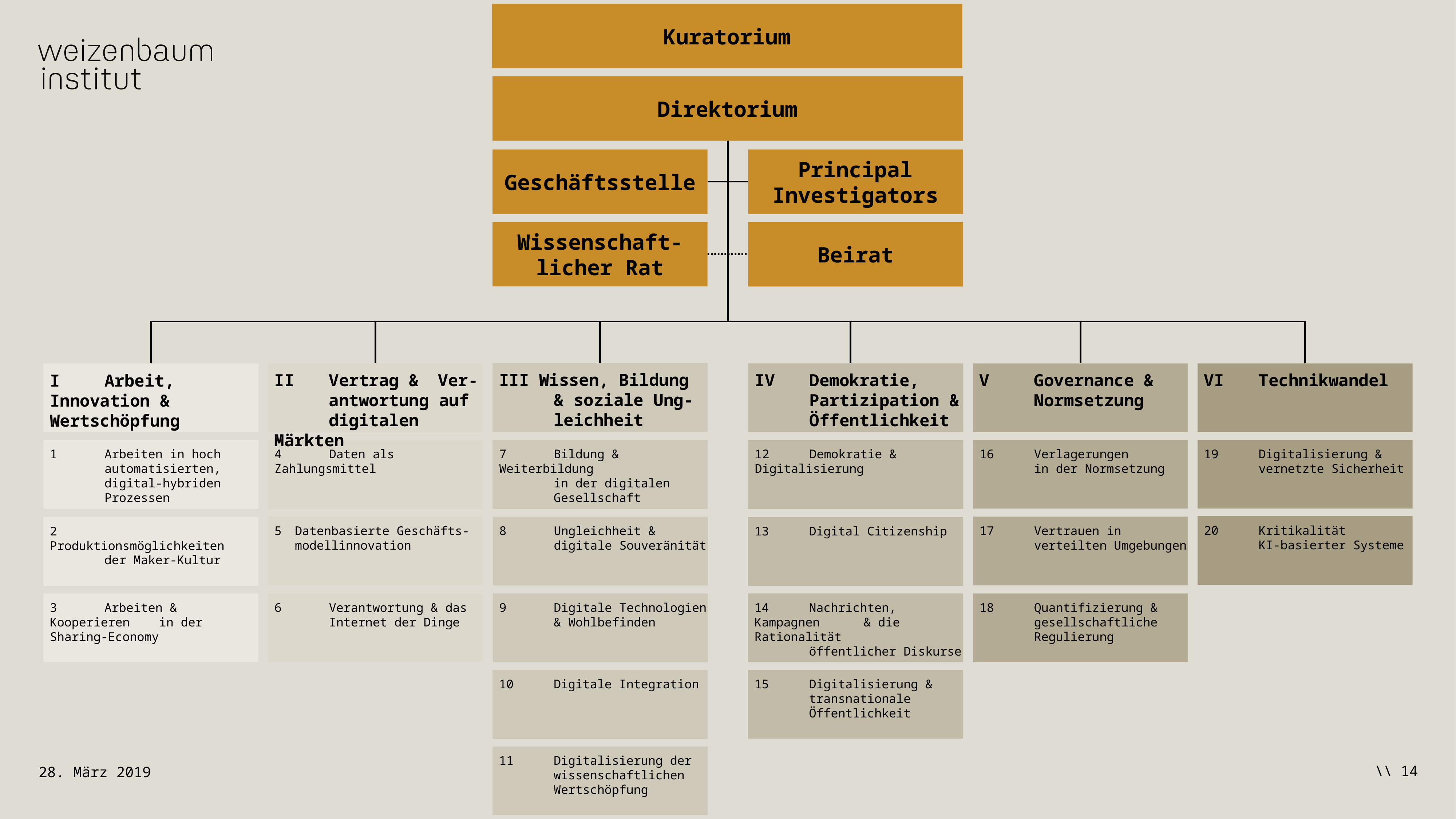

Kuratorium
Direktorium
Geschäftsstelle
Principal Investigators
Wissenschaft-licher Rat
Beirat
III Wissen, Bildung 	& soziale Ung-	leichheit
7	Bildung & Weiterbildung
	in der digitalen 	Gesellschaft
8	Ungleichheit &
	digitale Souveränität
9	Digitale Technologien
	& Wohlbefinden
10	Digitale Integration
11	Digitalisierung der 	wissenschaftlichen 	Wertschöpfung
II	Vertrag & 	Ver-	antwortung auf 	digitalen Märkten
4	Daten als 	Zahlungsmittel
Datenbasierte Geschäfts-modellinnovation
6	Verantwortung & das 	Internet der Dinge
IV	Demokratie, 	Partizipation & 	Öffentlichkeit
12	Demokratie & 	Digitalisierung
13	Digital Citizenship
14	Nachrichten, Kampagnen 	& die Rationalität
	öffentlicher Diskurse
15	Digitalisierung & 	transnationale 	Öffentlichkeit
V	Governance & 	Normsetzung
16	Verlagerungen
	in der Normsetzung
17	Vertrauen in
	verteilten Umgebungen
18	Quantifizierung & 	gesellschaftliche 	Regulierung
VI	Technikwandel
19	Digitalisierung &
	vernetzte Sicherheit
20	Kritikalität
	KI-basierter Systeme
I	Arbeit, 	Innovation & 	Wertschöpfung
1	Arbeiten in hoch 	automatisierten, 	digital-hybriden 	Prozessen
2	Produktionsmöglichkeiten 	der Maker-Kultur
3	Arbeiten & Kooperieren 	in der Sharing-Economy
28. März 2019
\\ 14